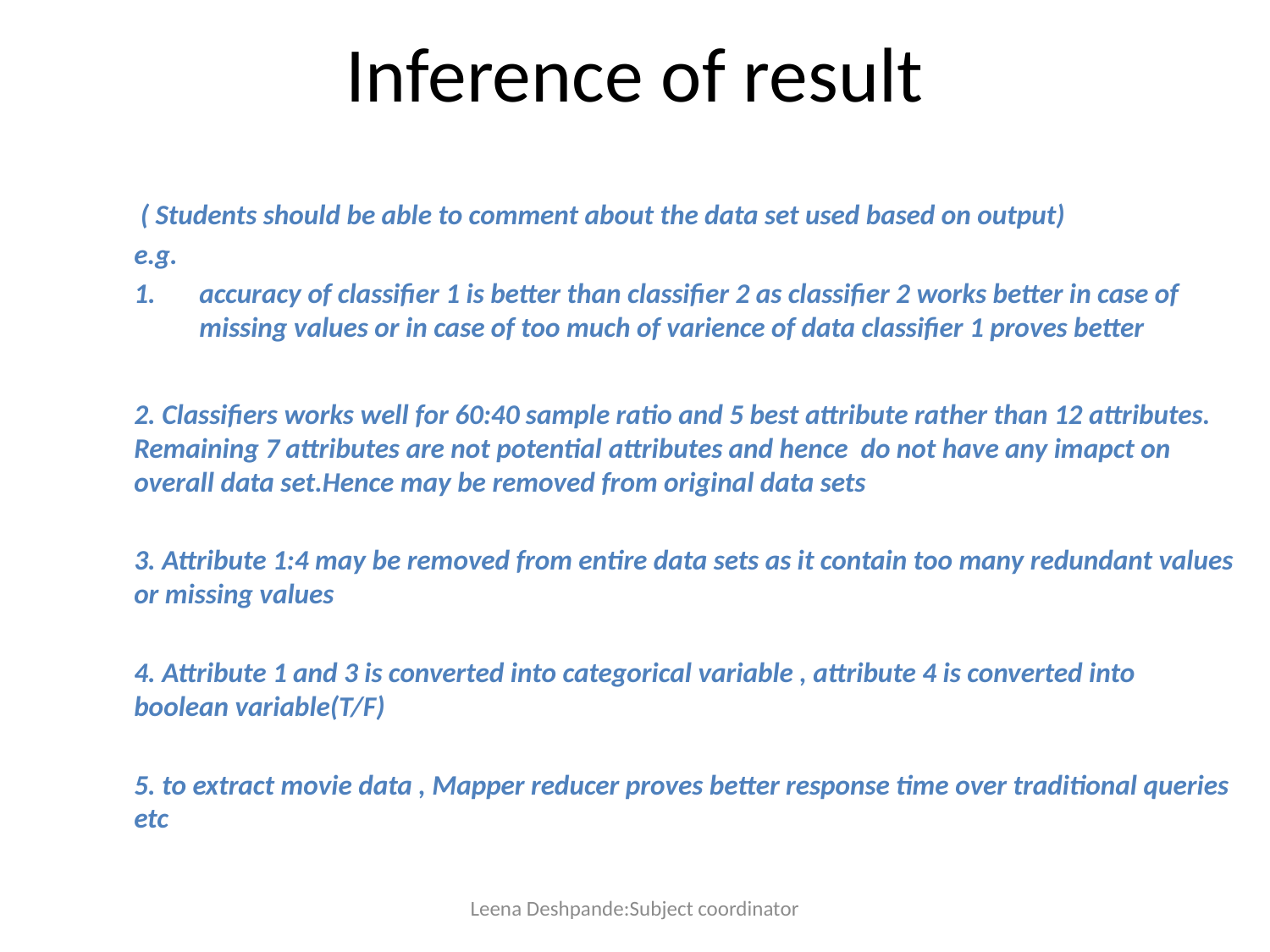

# Inference of result
 ( Students should be able to comment about the data set used based on output)
e.g.
accuracy of classifier 1 is better than classifier 2 as classifier 2 works better in case of missing values or in case of too much of varience of data classifier 1 proves better

2. Classifiers works well for 60:40 sample ratio and 5 best attribute rather than 12 attributes. Remaining 7 attributes are not potential attributes and hence  do not have any imapct on overall data set.Hence may be removed from original data sets

3. Attribute 1:4 may be removed from entire data sets as it contain too many redundant values or missing values

4. Attribute 1 and 3 is converted into categorical variable , attribute 4 is converted into boolean variable(T/F)

5. to extract movie data , Mapper reducer proves better response time over traditional queries etc

Leena Deshpande:Subject coordinator